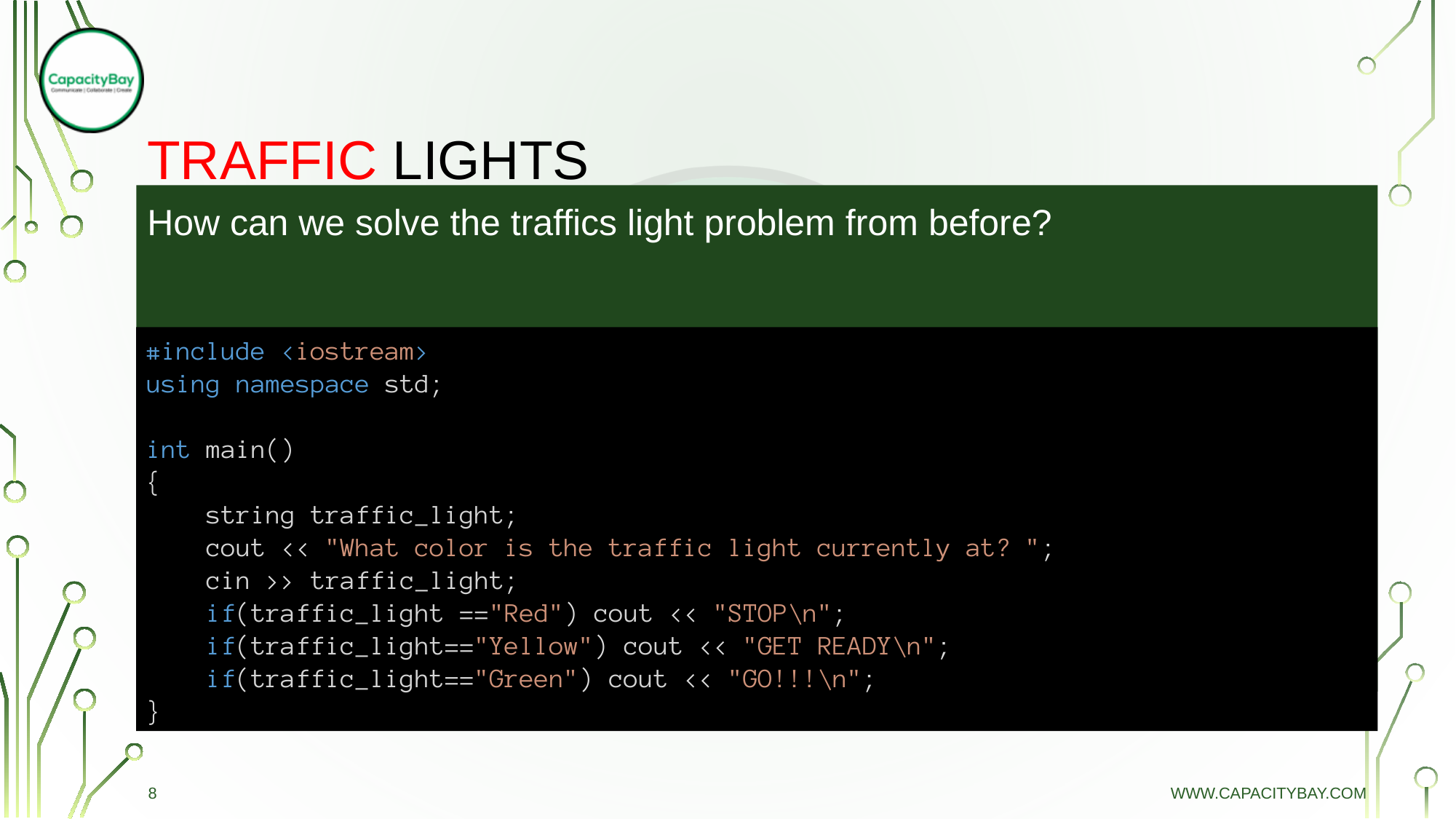

# TRAFFIC LIGHTS
How can we solve the traffics light problem from before?

#include <iostream>
using namespace std;
int main()
{
    string traffic_light;
    cout << "What color is the traffic light currently at? ";
    cin >> traffic_light;
    if(traffic_light =="Red") cout << "STOP\n";
    if(traffic_light=="Yellow") cout << "GET READY\n";
    if(traffic_light=="Green") cout << "GO!!!\n";
}
8
www.capacitybay.com